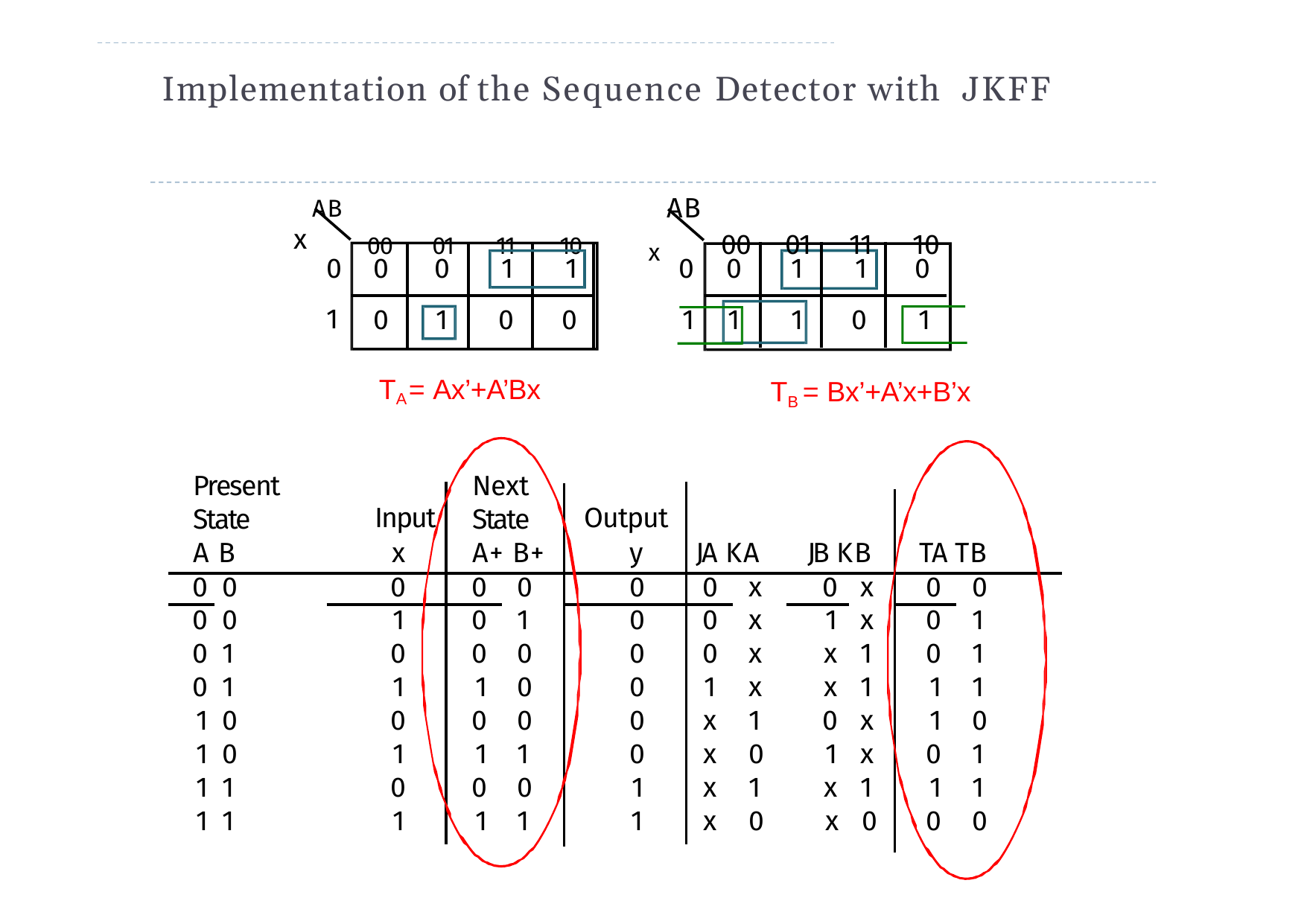

# Implementation of the Sequence Detector with  JKFF
AB	AB

00	01	11	10	x	00	01	11	10
x

| 0 | 0 | 0 | 1 | 1 | 0 | 0 | 1 | 1 | 0 |
| --- | --- | --- | --- | --- | --- | --- | --- | --- | --- |
| 1 | 0 | 1 | 0 | 0 | 1 | 1 | 1 | 0 | 1 |

TA = Ax’+A’Bx
TB = Bx’+A’x+B’x

| Present State |  | Input | Next State |  | Output |  |  |  |  |  |  |
| --- | --- | --- | --- | --- | --- | --- | --- | --- | --- | --- | --- |
| A B |  | x | A+ B+ |  | y | JA KA |  | JB KB |  | TA TB |  |
| 0 | 0 | 0 | 0 | 0 | 0 | 0 | x | 0 | x | 0 | 0 |
| 0 | 0 | 1 | 0 | 1 | 0 | 0 | x | 1 | x | 0 | 1 |
| 0 | 1 | 0 | 0 | 0 | 0 | 0 | x | x | 1 | 0 | 1 |
| 0 | 1 | 1 | 1 | 0 | 0 | 1 | x | x | 1 | 1 | 1 |
| 1 | 0 | 0 | 0 | 0 | 0 | x | 1 | 0 | x | 1 | 0 |
| 1 | 0 | 1 | 1 | 1 | 0 | x | 0 | 1 | x | 0 | 1 |
| 1 | 1 | 0 | 0 | 0 | 1 | x | 1 | x | 1 | 1 | 1 |
| 1 | 1 | 1 | 1 | 1 | 1 | x | 0 | x | 0 | 0 | 0 |